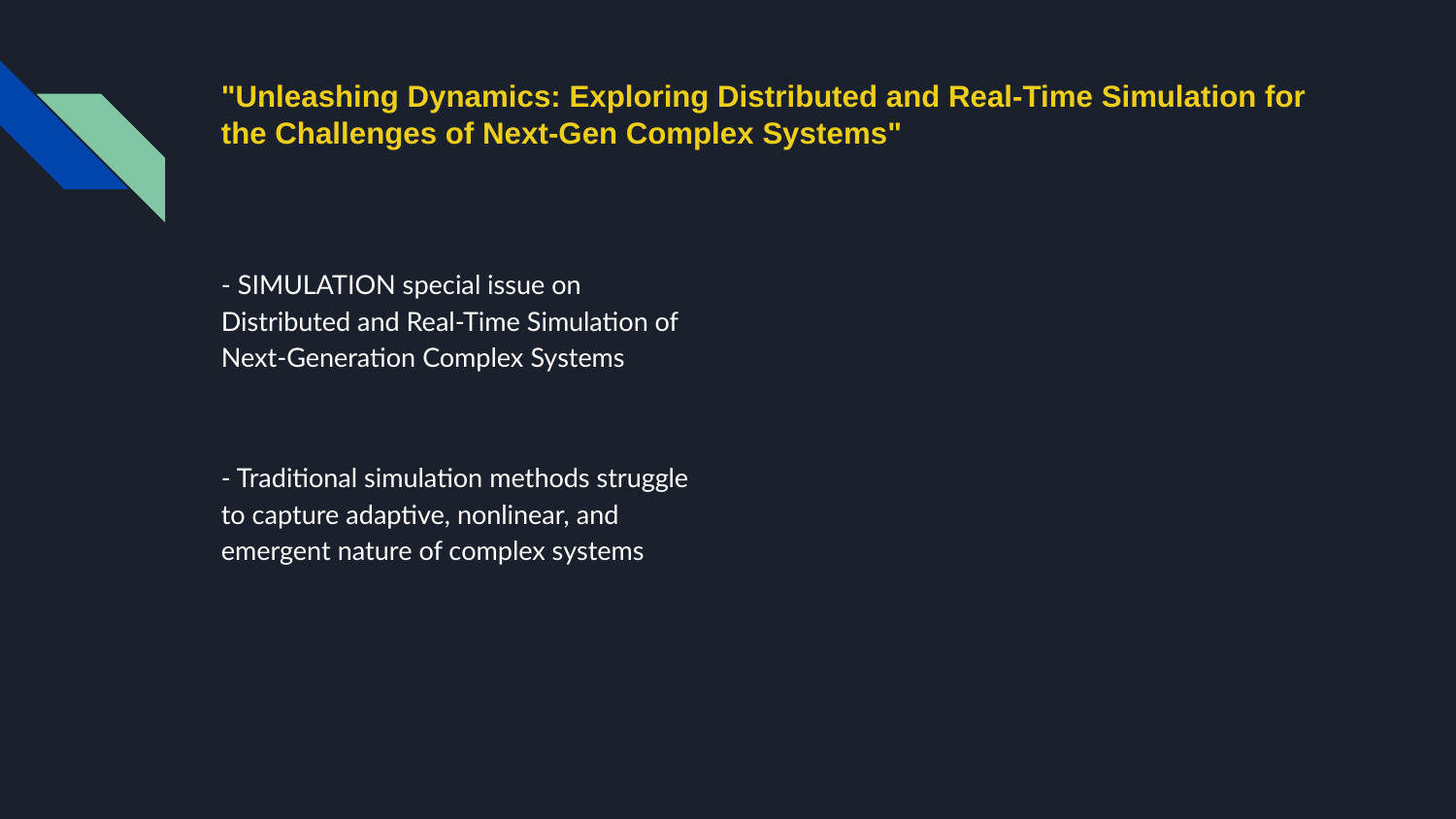

# "Unleashing Dynamics: Exploring Distributed and Real-Time Simulation for the Challenges of Next-Gen Complex Systems"
- SIMULATION special issue on Distributed and Real-Time Simulation of Next-Generation Complex Systems

- Traditional simulation methods struggle to capture adaptive, nonlinear, and emergent nature of complex systems